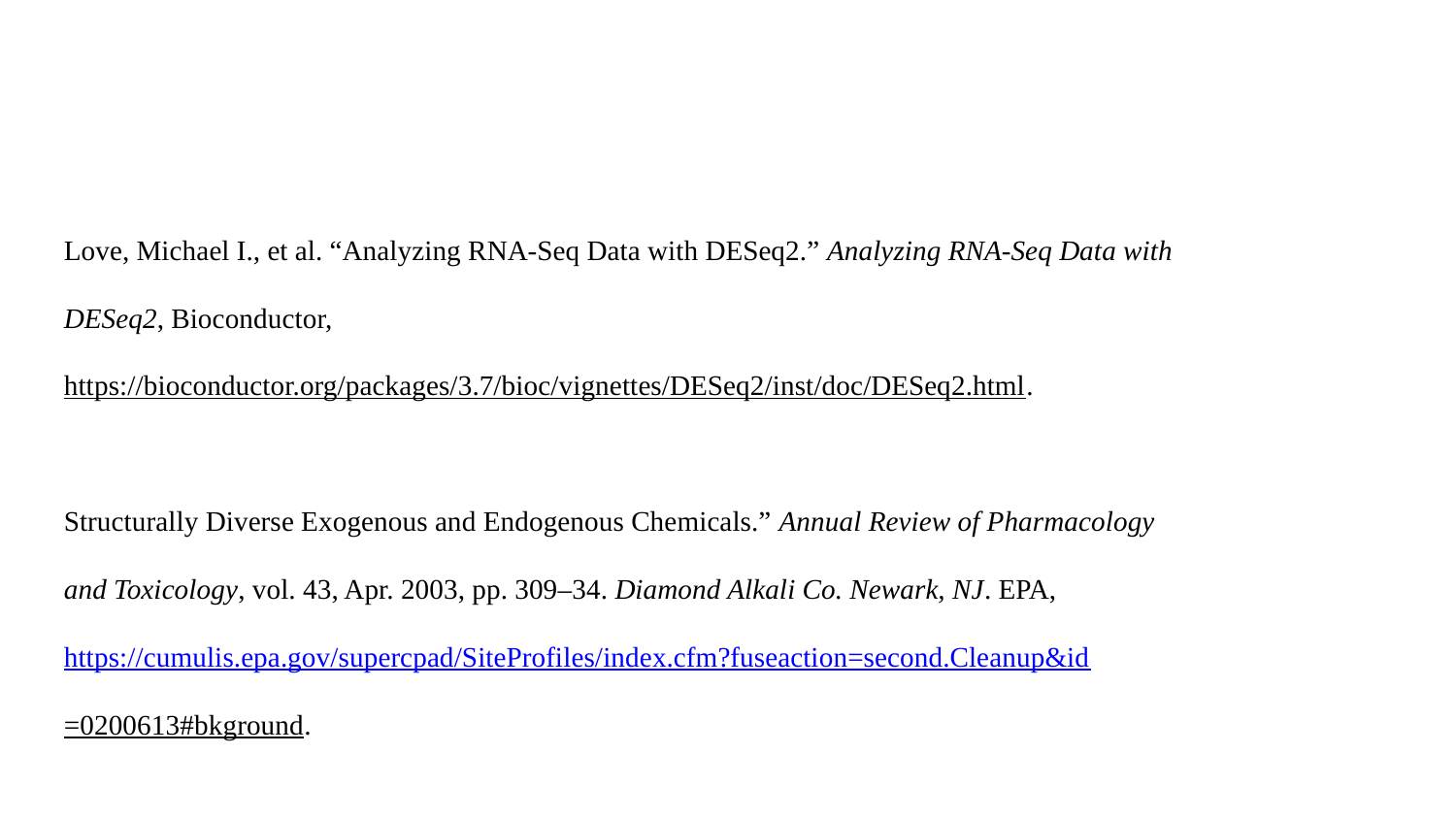

Love, Michael I., et al. “Analyzing RNA-Seq Data with DESeq2.” Analyzing RNA-Seq Data with
DESeq2, Bioconductor,
https://bioconductor.org/packages/3.7/bioc/vignettes/DESeq2/inst/doc/DESeq2.html.

Structurally Diverse Exogenous and Endogenous Chemicals.” Annual Review of Pharmacology
and Toxicology, vol. 43, Apr. 2003, pp. 309–34. Diamond Alkali Co. Newark, NJ. EPA,
https://cumulis.epa.gov/supercpad/SiteProfiles/index.cfm?fuseaction=second.Cleanup&id
=0200613#bkground.